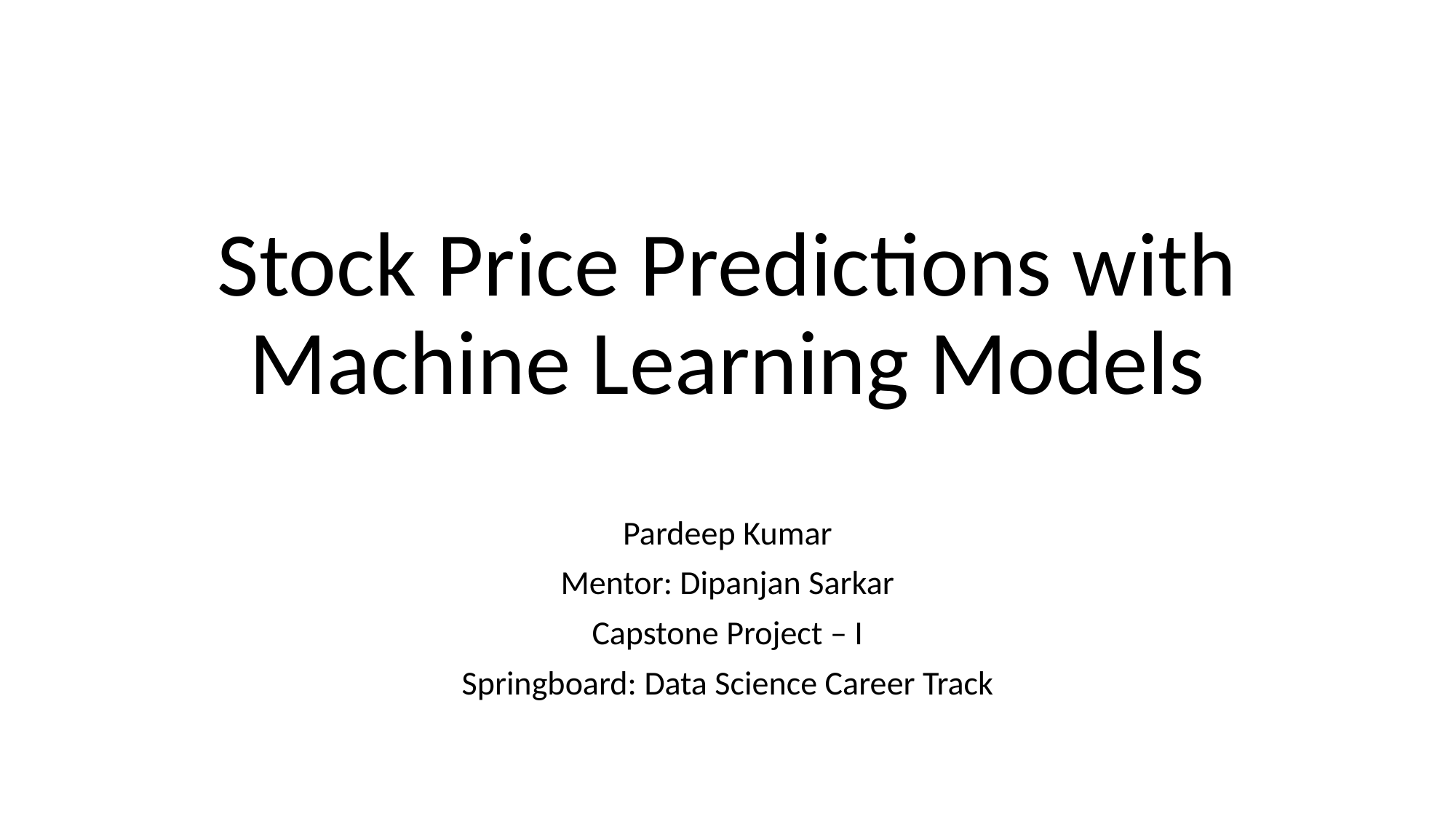

# Stock Price Predictions with Machine Learning Models
Pardeep Kumar
Mentor: Dipanjan Sarkar
Capstone Project – I
Springboard: Data Science Career Track